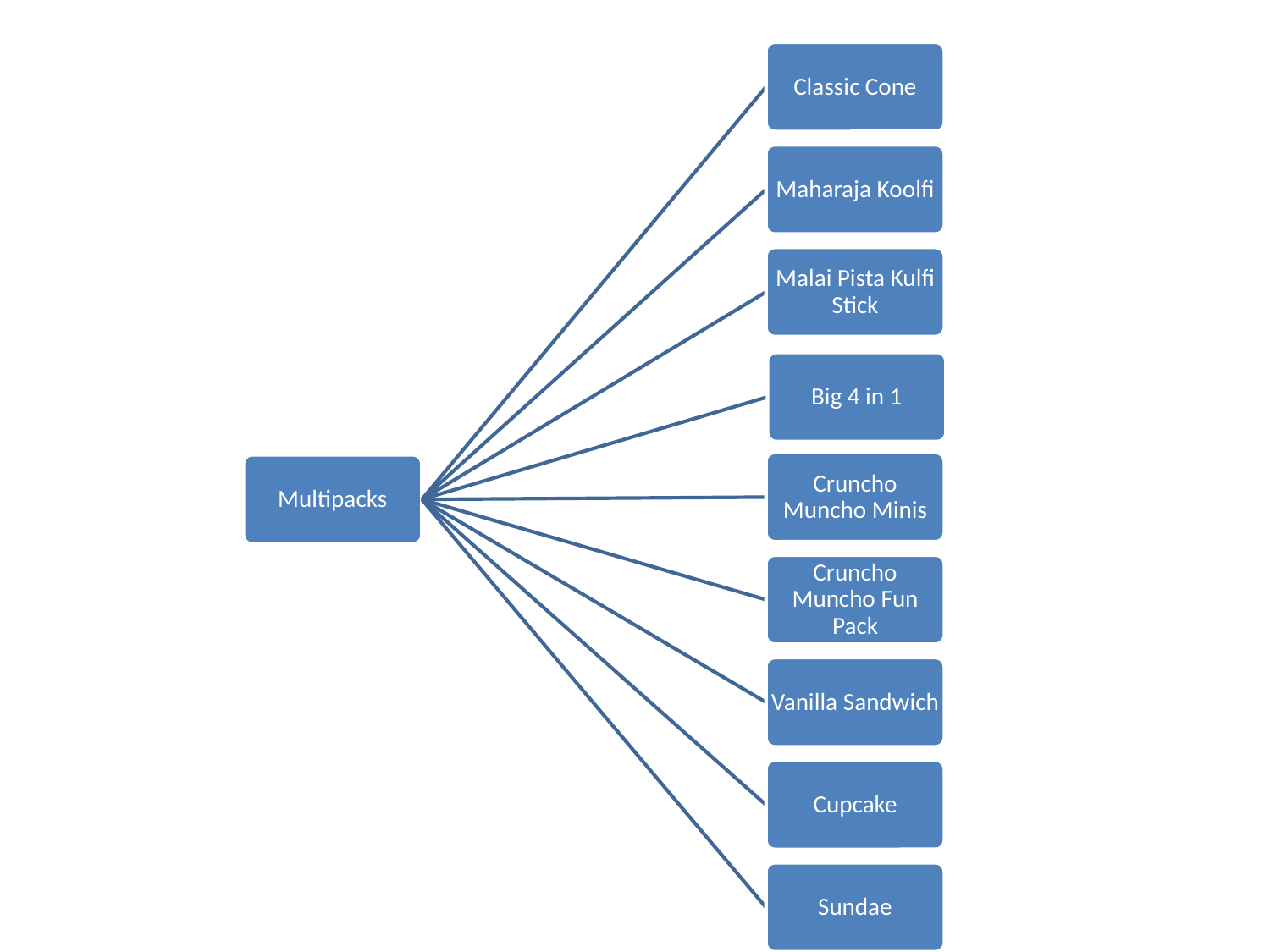

Multipacks

Classic Cone

Maharaja Koolfi

Malai Pista Kulfi Stick

Big 4 in 1

Cruncho Muncho Minis

Cruncho Muncho Fun Pack

Vanilla Sandwich

Cupcake

Sundae